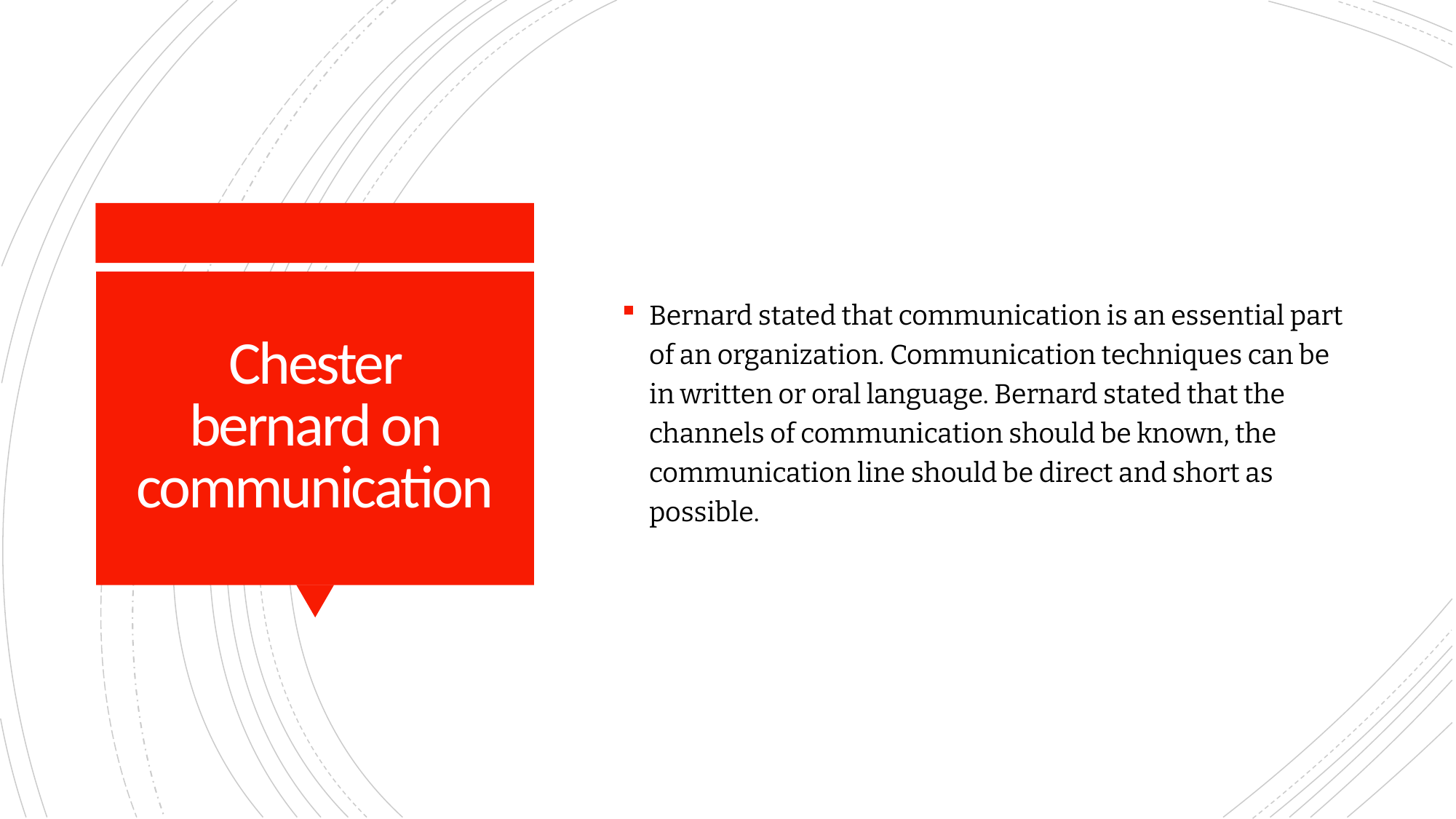

Bernard stated that communication is an essential part of an organization. Communication techniques can be in written or oral language. Bernard stated that the channels of communication should be known, the communication line should be direct and short as possible.
# Chester bernard on communication